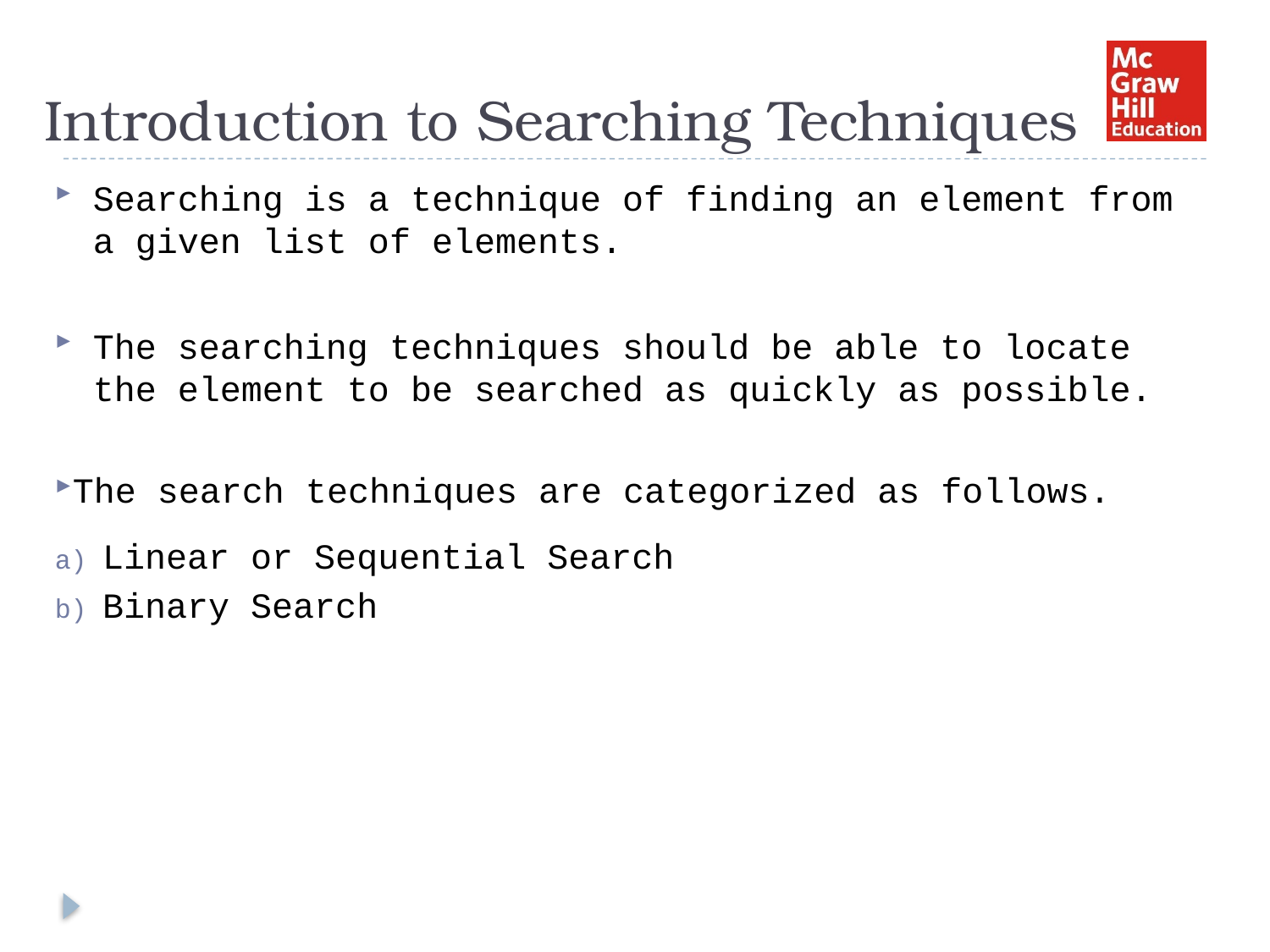

# Introduction to Searching Techniques
Searching is a technique of finding an element from a given list of elements.

The searching techniques should be able to locate the element to be searched as quickly as possible.

The search techniques are categorized as follows.
Linear or Sequential Search
Binary Search